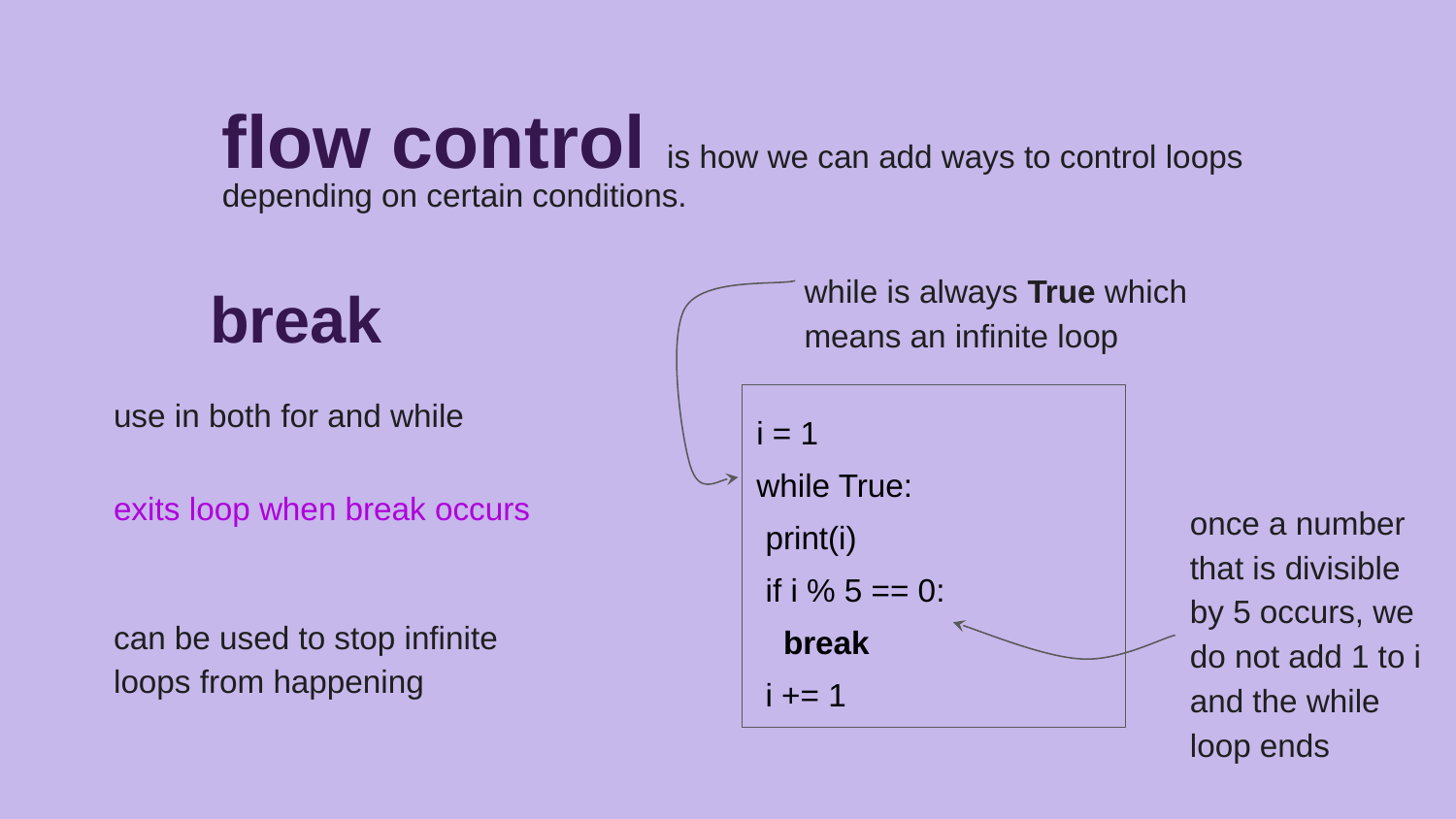

flow control is how we can add ways to control loops  depending on certain conditions.
while is always True which means an infinite loop

break
use in both for and while
i = 1
while True:
 print(i)
 if i % 5 == 0:
   break
 i += 1
exits loop when break occurs
once a number that is divisible by 5 occurs, we do not add 1 to i and the while loop ends

can be used to stop infinite loops from happening